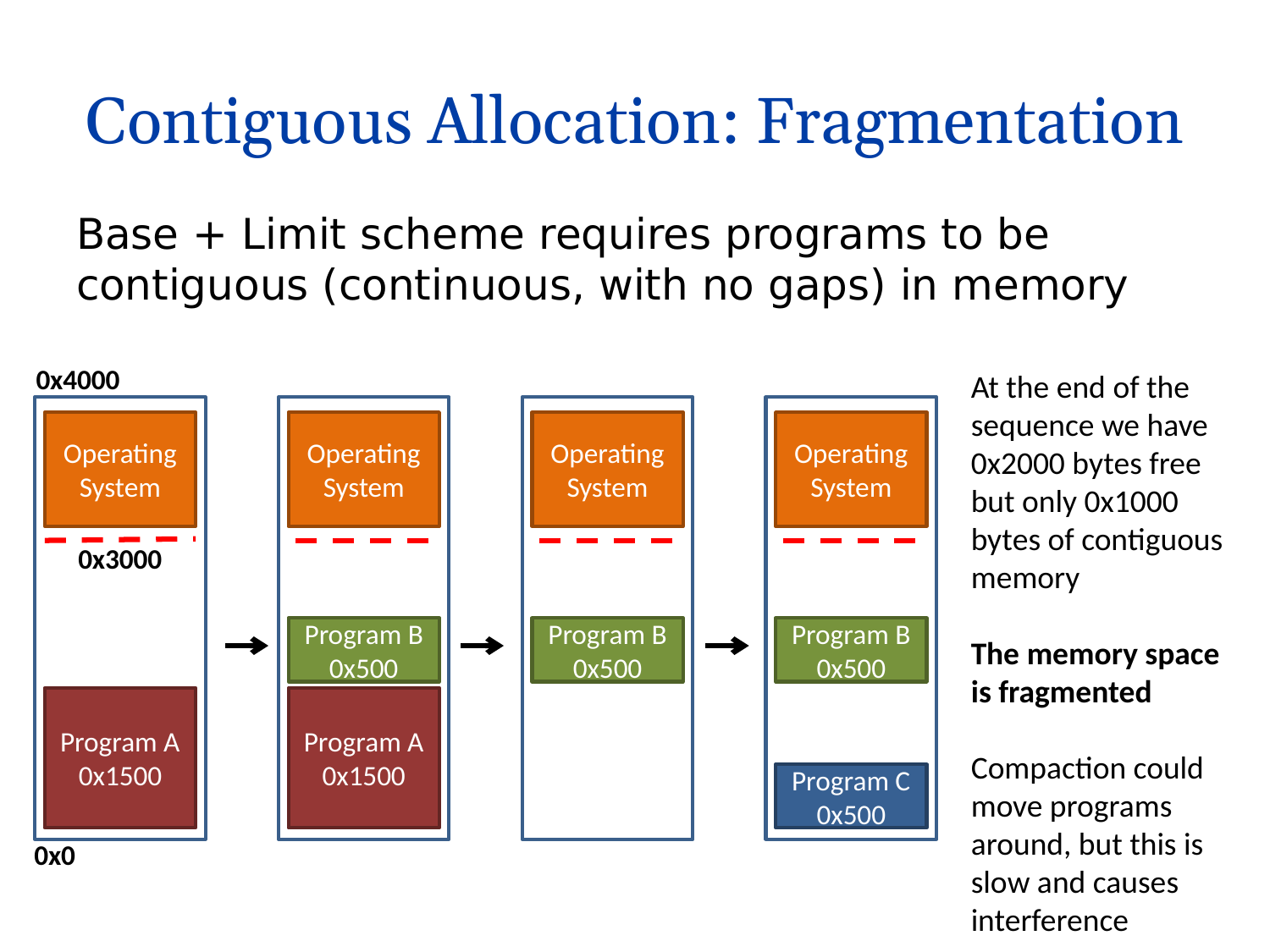

# Contiguous Allocation: Fragmentation
Base + Limit scheme requires programs to be contiguous (continuous, with no gaps) in memory
0x4000

Operating System
Program A
0x1500

Operating System
Program B
0x500
Program A
0x1500

Operating System
Program B
0x500

Operating System
Program B
0x500
Program C
0x500
0x3000
0x0
At the end of the sequence we have 0x2000 bytes free but only 0x1000 bytes of contiguous memory

The memory space is fragmented

Compaction could move programs around, but this is slow and causes interference